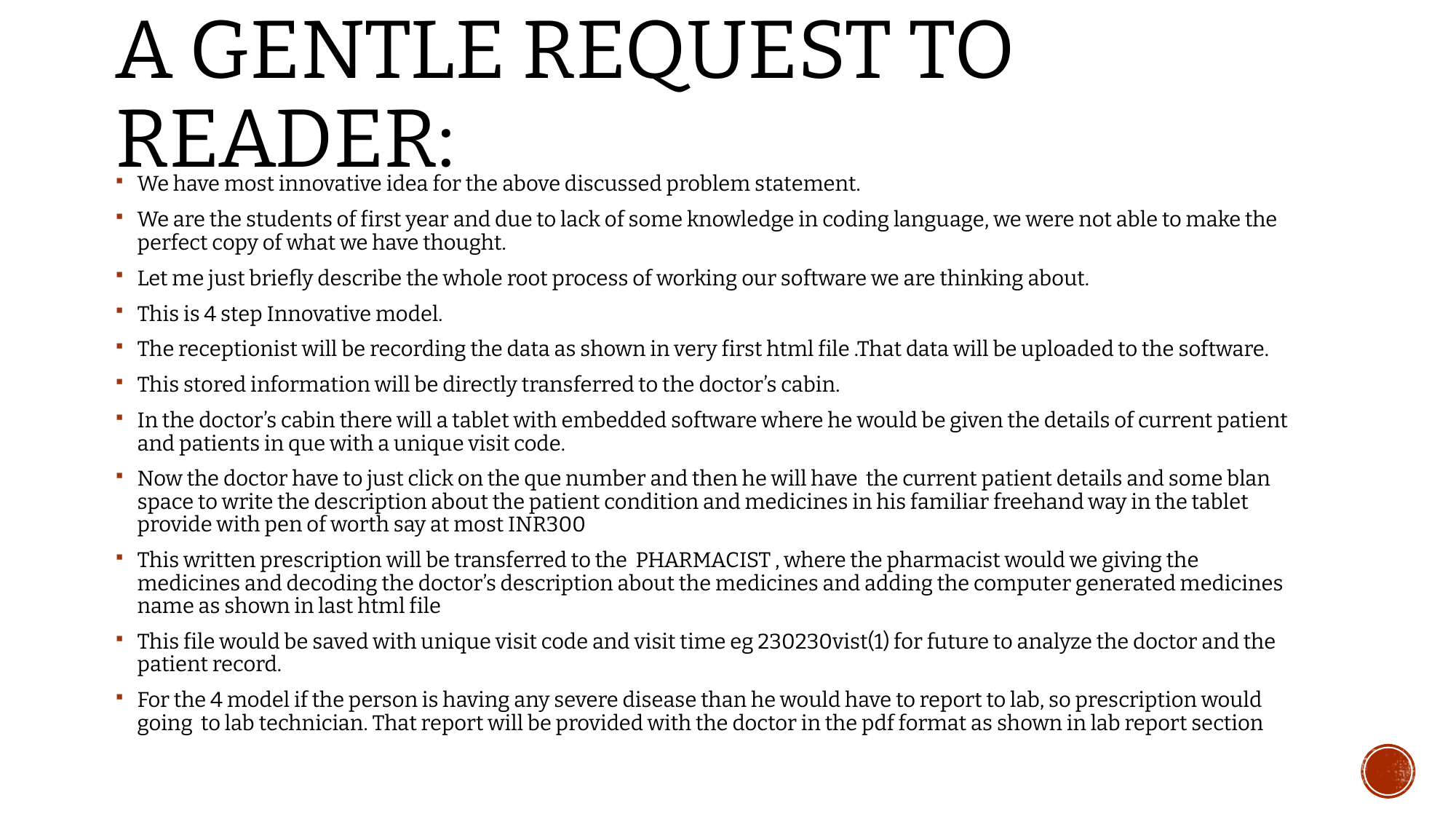

# A gentle request to reader:
We have most innovative idea for the above discussed problem statement.
We are the students of first year and due to lack of some knowledge in coding language, we were not able to make the perfect copy of what we have thought.
Let me just briefly describe the whole root process of working our software we are thinking about.
This is 4 step Innovative model.
The receptionist will be recording the data as shown in very first html file .That data will be uploaded to the software.
This stored information will be directly transferred to the doctor’s cabin.
In the doctor’s cabin there will a tablet with embedded software where he would be given the details of current patient and patients in que with a unique visit code.
Now the doctor have to just click on the que number and then he will have  the current patient details and some blan space to write the description about the patient condition and medicines in his familiar freehand way in the tablet provide with pen of worth say at most INR300
This written prescription will be transferred to the  PHARMACIST , where the pharmacist would we giving the medicines and decoding the doctor’s description about the medicines and adding the computer generated medicines name as shown in last html file
This file would be saved with unique visit code and visit time eg 230230vist(1) for future to analyze the doctor and the patient record.
For the 4 model if the person is having any severe disease than he would have to report to lab, so prescription would going  to lab technician. That report will be provided with the doctor in the pdf format as shown in lab report section